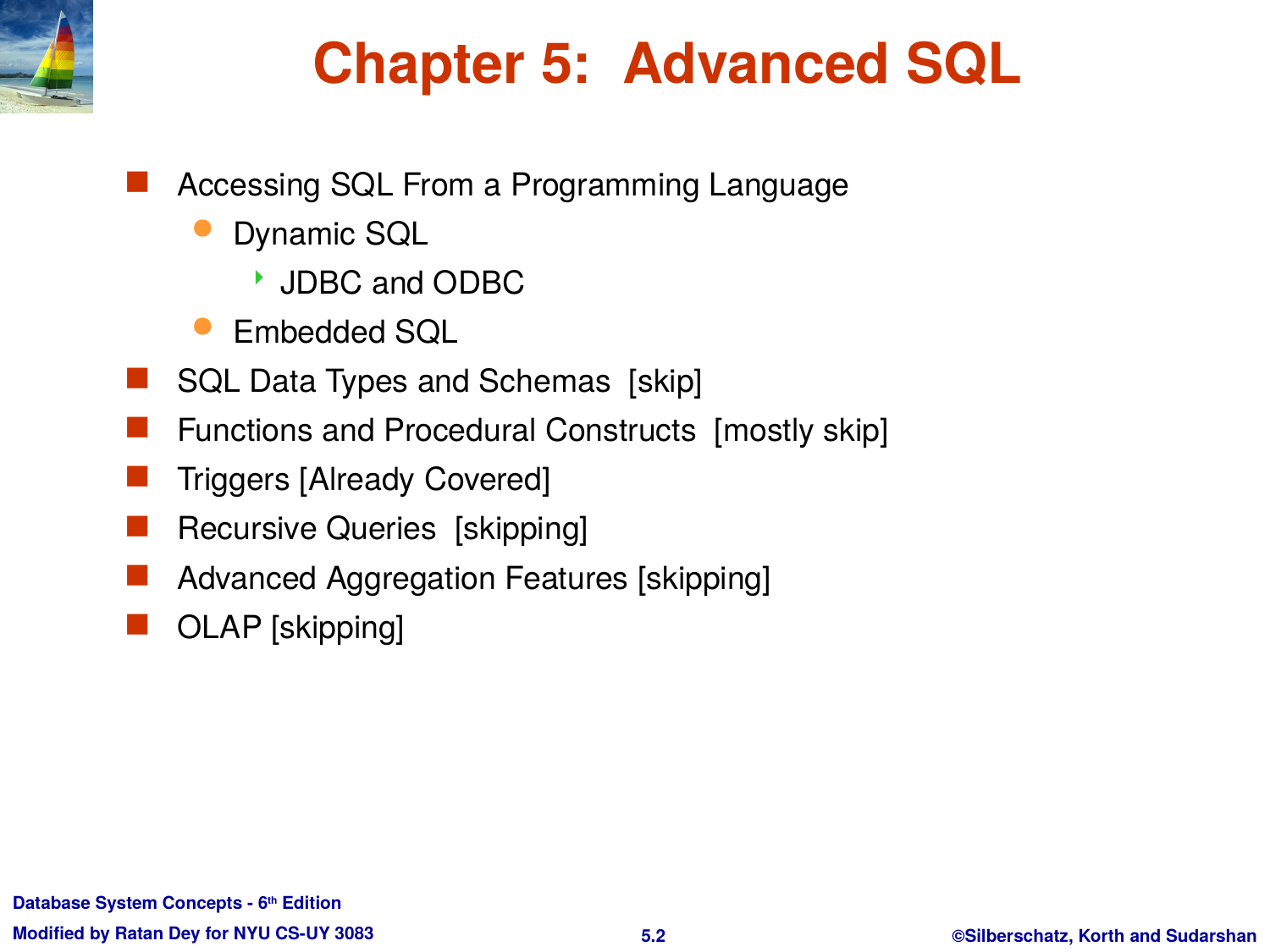

# Chapter 5:  Advanced SQL
Accessing SQL From a Programming Language
Dynamic SQL
JDBC and ODBC
Embedded SQL
SQL Data Types and Schemas  [skip]
Functions and Procedural Constructs  [mostly skip]
Triggers [Already Covered]
Recursive Queries  [skipping]
Advanced Aggregation Features [skipping]
OLAP [skipping]